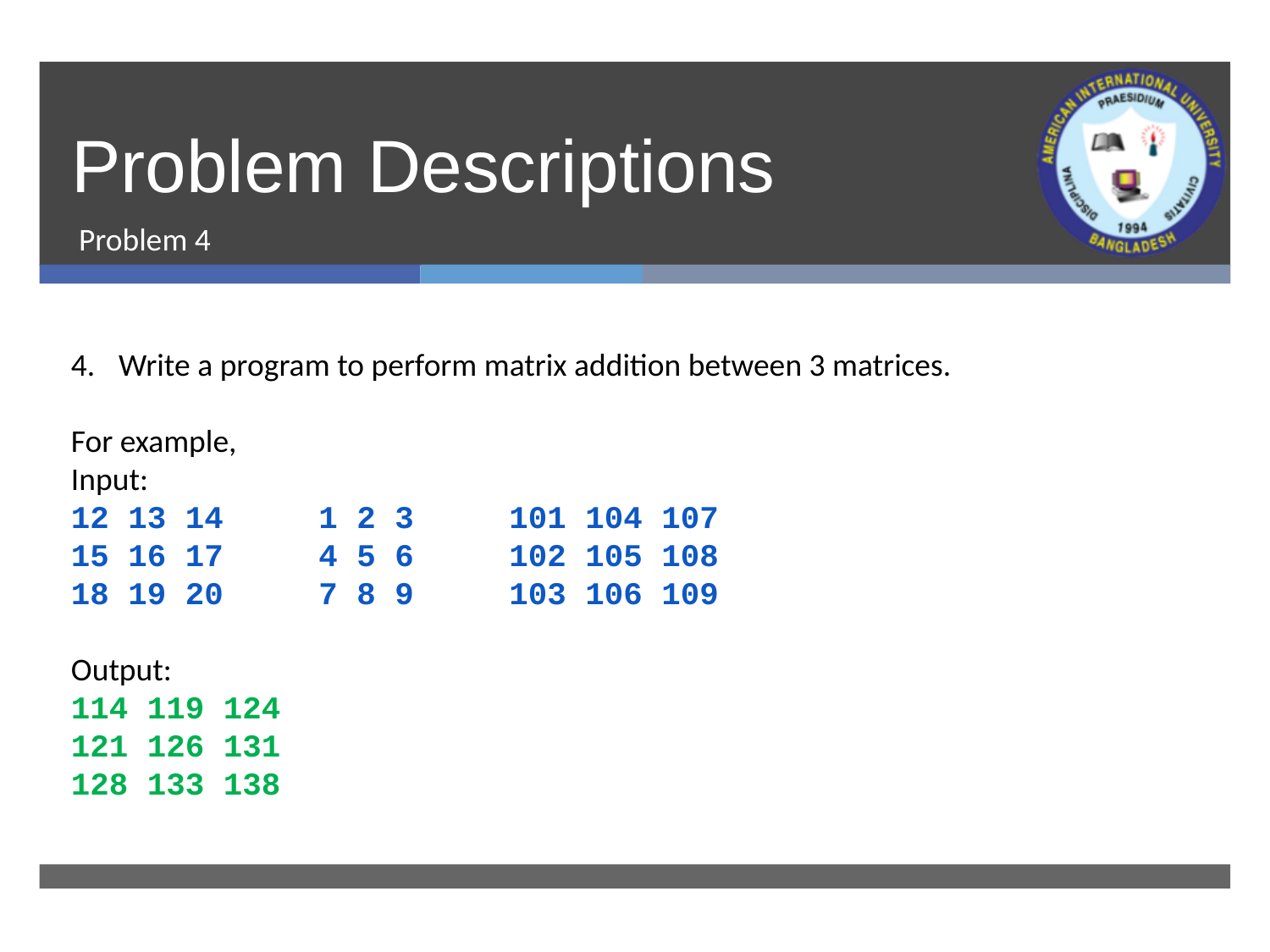

# Problem Descriptions
Problem 4
Write a program to perform matrix addition between 3 matrices.

For example,
Input:
12 13 14     1 2 3     101 104 107
15 16 17     4 5 6     102 105 108
18 19 20     7 8 9     103 106 109

Output:
114 119 124
121 126 131
128 133 138